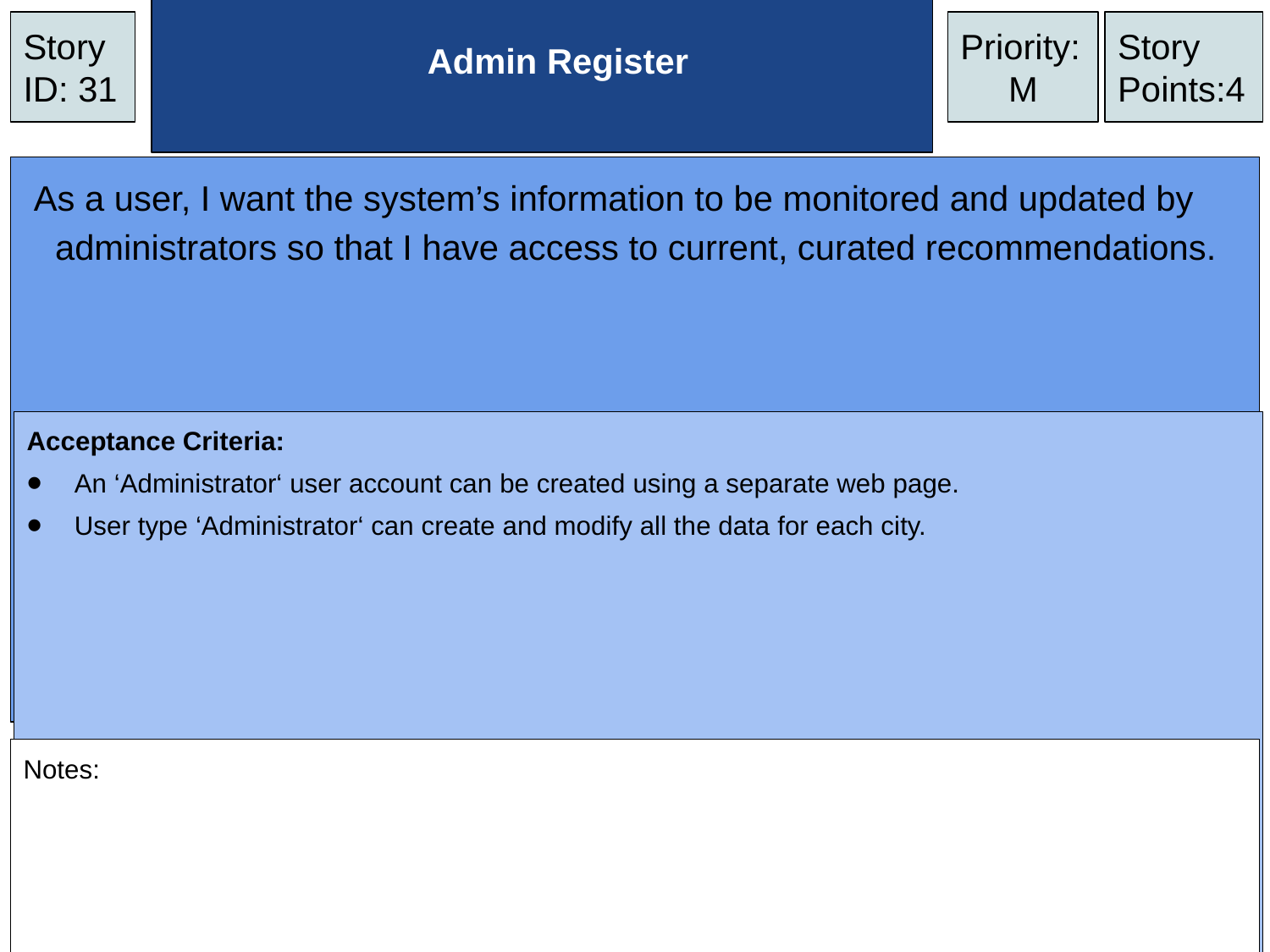

Story ID: 31
Priority:
M
Story Points:4

# Admin Register
As a user, I want the system’s information to be monitored and updated by administrators so that I have access to current, curated recommendations.

Acceptance Criteria:
An ‘Administrator‘ user account can be created using a separate web page.
User type ‘Administrator‘ can create and modify all the data for each city.

Notes: